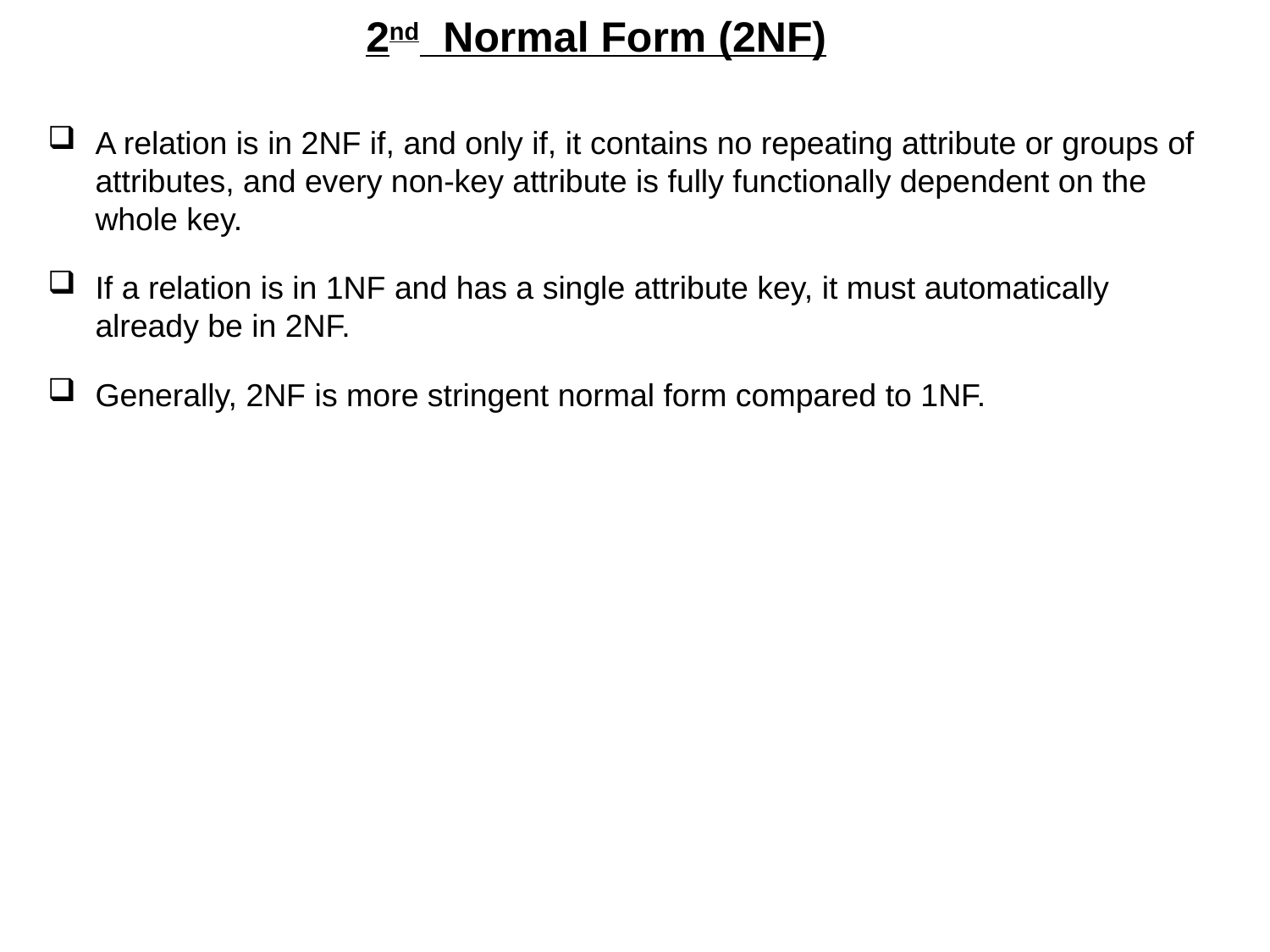

# 2nd  Normal Form (2NF)
A relation is in 2NF if, and only if, it contains no repeating attribute or groups of attributes, and every non-key attribute is fully functionally dependent on the whole key.

If a relation is in 1NF and has a single attribute key, it must automatically already be in 2NF.

Generally, 2NF is more stringent normal form compared to 1NF.